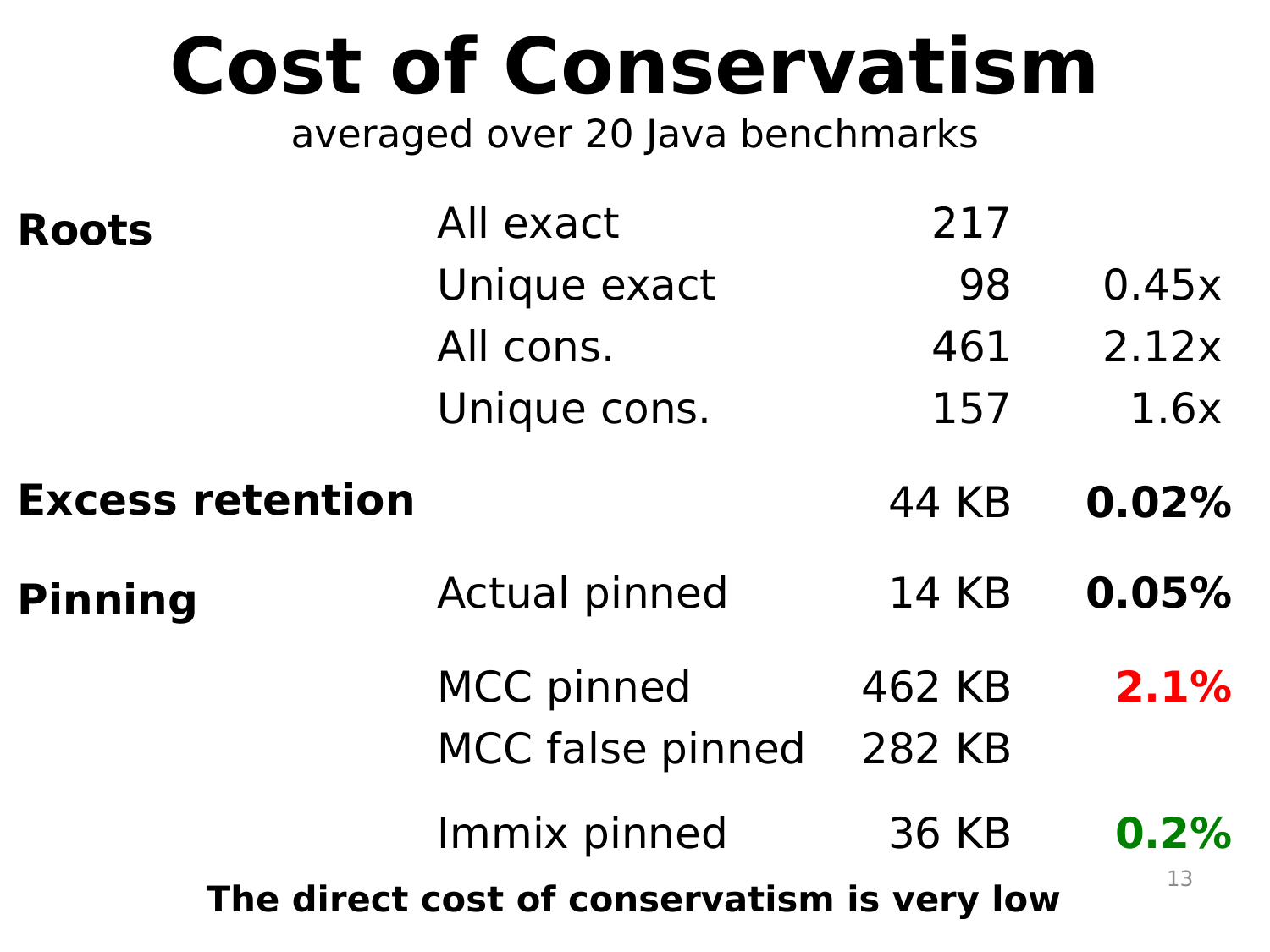

# Cost of Conservatism averaged over 20 Java benchmarks
| All exact | 217 |  |
| --- | --- | --- |
| Unique exact | 98 | 0.45x |
| All cons. | 461 | 2.12x |
| Unique cons. | 157 | 1.6x |
Roots
Excess retention
|  | 44 KB | 0.02% |
| --- | --- | --- |
| Actual pinned | 14 KB | 0.05% |
| --- | --- | --- |
Pinning
| MCC pinned | 462 KB | 2.1% |
| --- | --- | --- |
| MCC false pinned | 282 KB |  |
| Immix pinned | 36 KB | 0.2% |
| --- | --- | --- |
13
The direct cost of conservatism is very low